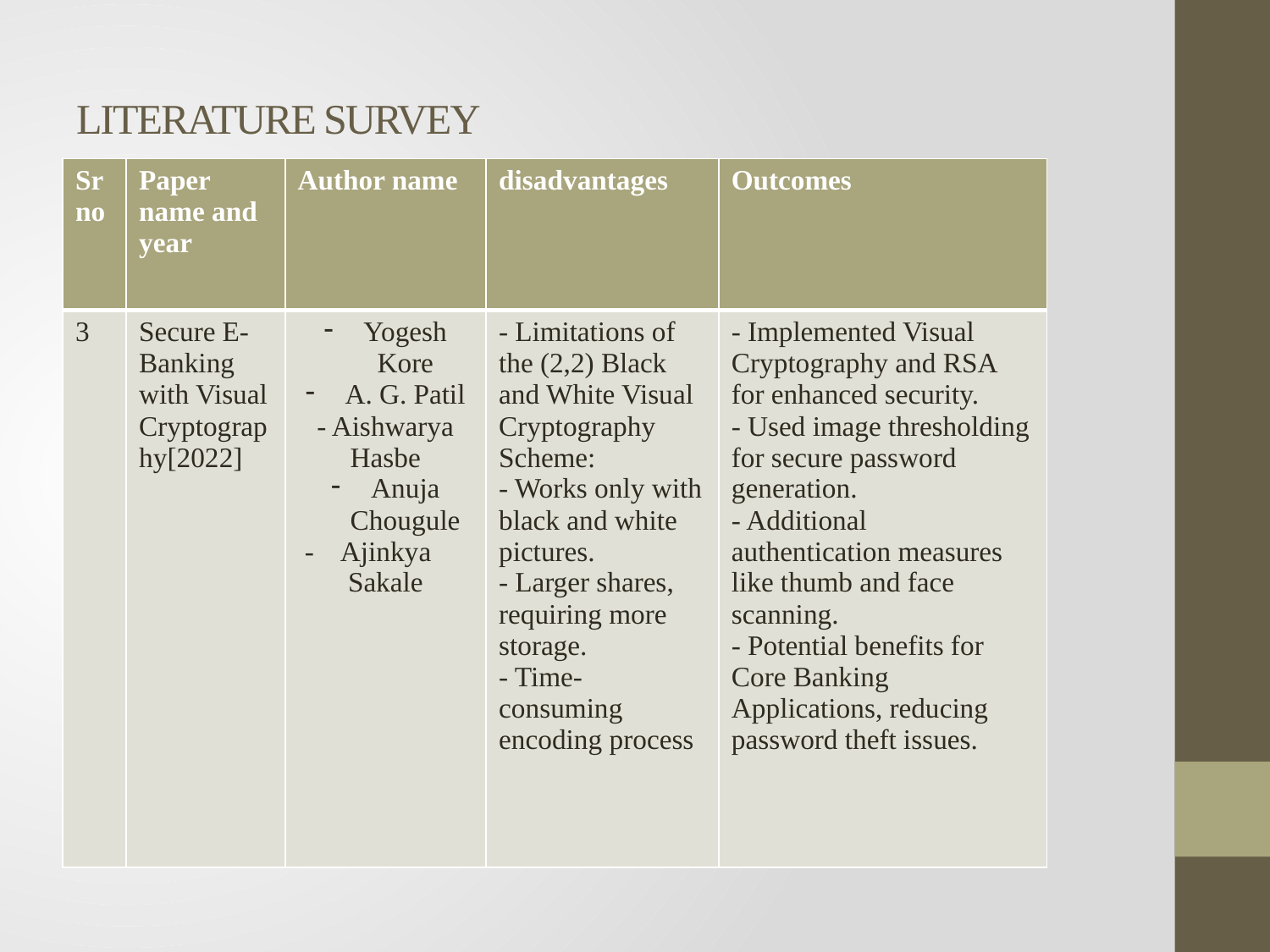

# LITERATURE SURVEY
| Sr no | Paper name and year | Author name | disadvantages | Outcomes |
| --- | --- | --- | --- | --- |
| 3 | Secure E-Banking with Visual Cryptography[2022] | Yogesh Kore A. G. Patil - Aishwarya Hasbe Anuja Chougule - Ajinkya Sakale | - Limitations of the (2,2) Black and White Visual Cryptography Scheme: - Works only with black and white pictures. - Larger shares, requiring more storage. - Time-consuming encoding process | - Implemented Visual Cryptography and RSA for enhanced security. - Used image thresholding for secure password generation. - Additional authentication measures like thumb and face scanning. - Potential benefits for Core Banking Applications, reducing password theft issues. |